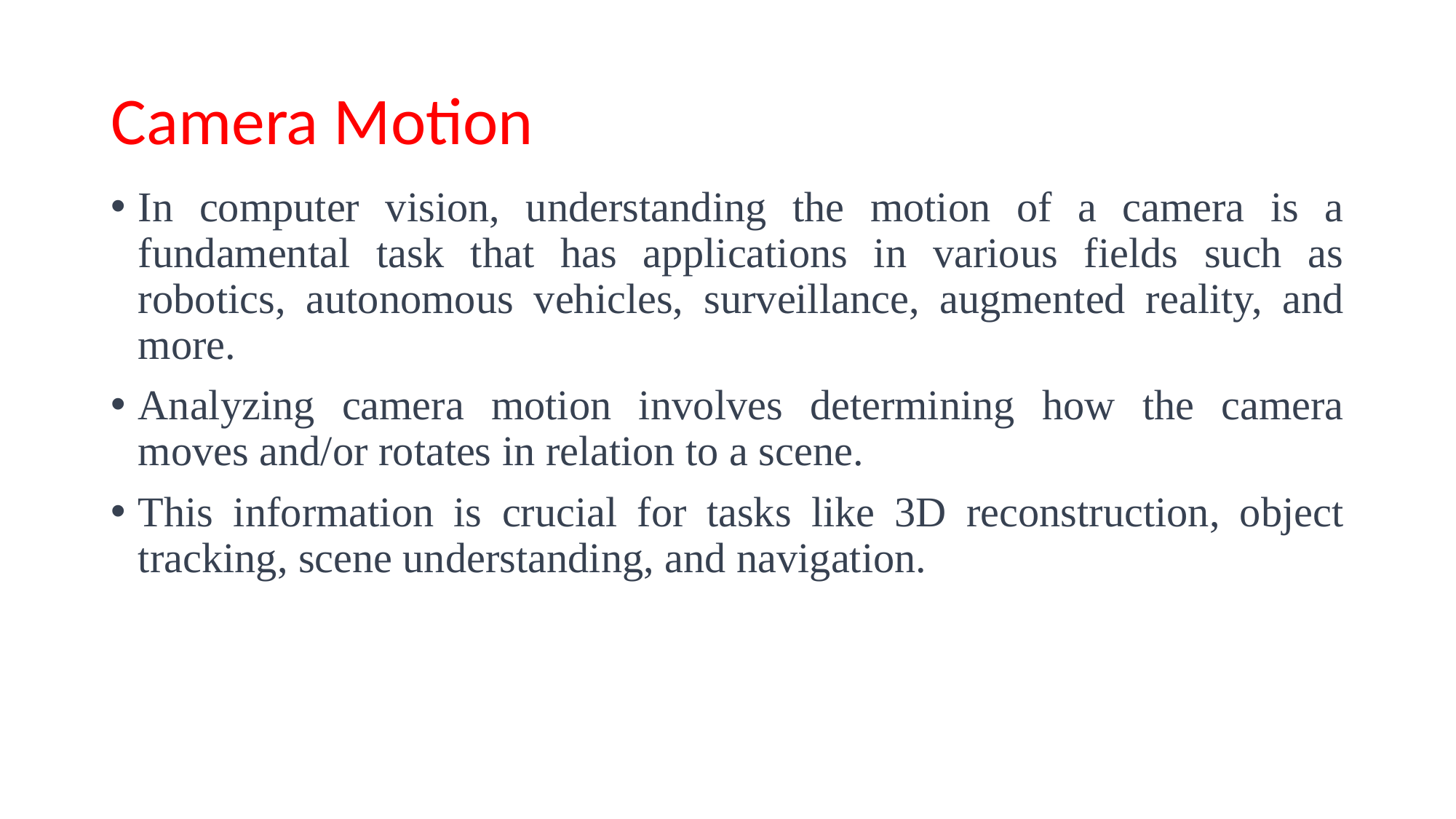

# Camera Motion
In computer vision, understanding the motion of a camera is a fundamental task that has applications in various fields such as robotics, autonomous vehicles, surveillance, augmented reality, and more.
Analyzing camera motion involves determining how the camera moves and/or rotates in relation to a scene.
This information is crucial for tasks like 3D reconstruction, object tracking, scene understanding, and navigation.